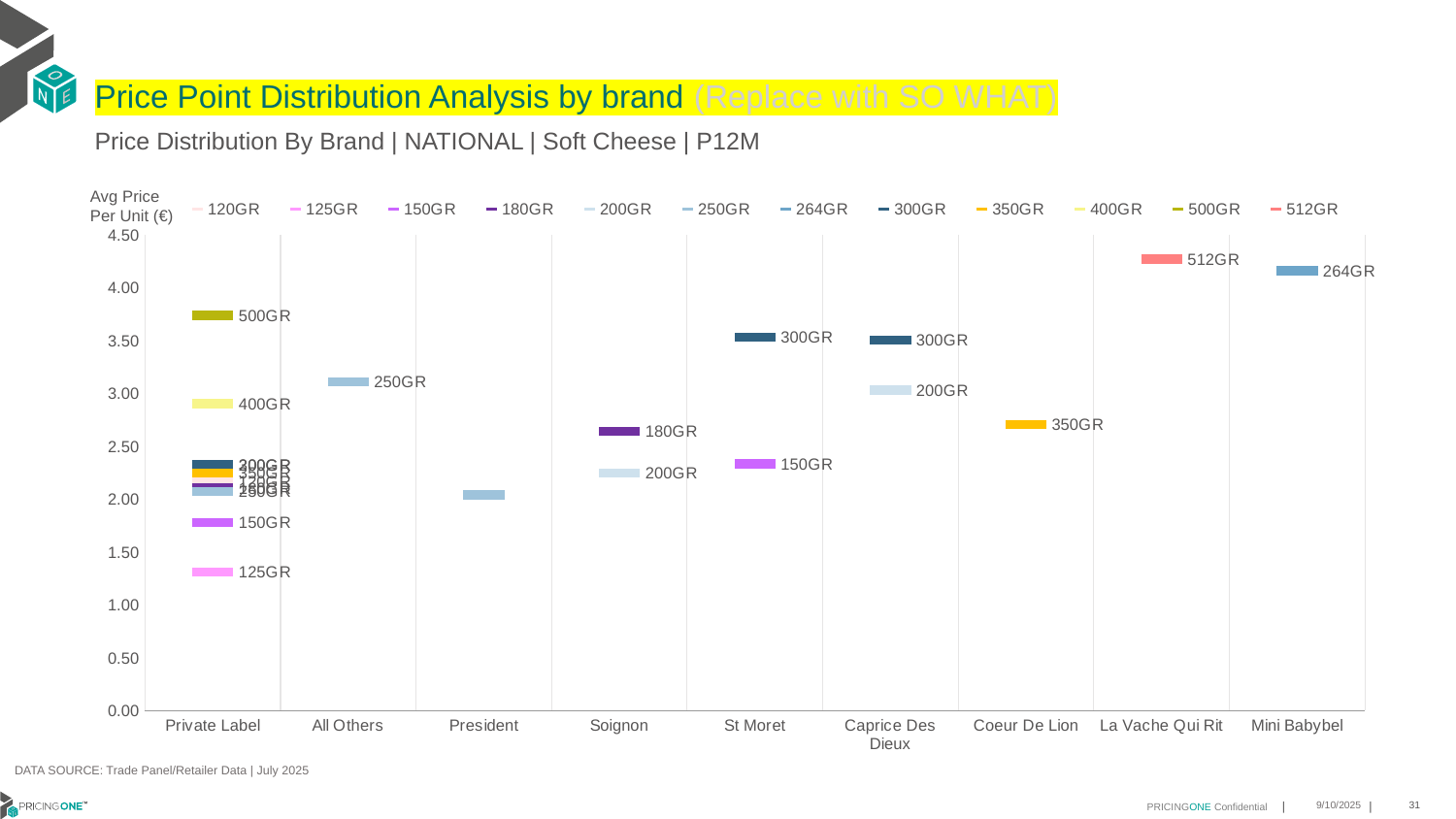

# Price Point Distribution Analysis by brand (Replace with SO WHAT)
Price Distribution By Brand | NATIONAL | Soft Cheese | P12M

### Chart

| Category | 120GR | 125GR | 150GR | 180GR | 200GR | 250GR | 264GR | 300GR | 350GR | 400GR | 500GR | 512GR |
|---|---|---|---|---|---|---|---|---|---|---|---|---|
| Private Label | 2.1683 | 1.3114 | 1.7789 | 2.1045 | 2.3249 | 2.0734 | None | 2.3258 | 2.2444 | 2.9029 | 3.7364 | None |
| All Others | None | None | None | None | None | 3.1079 | None | None | None | None | None | None |
| President | None | None | None | None | None | 2.0386 | None | None | None | None | None | None |
| Soignon | None | None | None | 2.6435 | 2.2473 | None | None | None | None | None | None | None |
| St Moret | None | None | 2.3322 | None | None | None | None | 3.5305 | None | None | None | None |
| Caprice Des Dieux | None | None | None | None | 3.0304 | None | None | 3.5019 | None | None | None | None |
| Coeur De Lion | None | None | None | None | None | None | None | None | 2.7062 | None | None | None |
| La Vache Qui Rit | None | None | None | None | None | None | None | None | None | None | None | 4.269 |
| Mini Babybel | None | None | None | None | None | None | 4.1582 | None | None | None | None | None |
Avg Price
Per Unit (€)
DATA SOURCE: Trade Panel/Retailer Data | July 2025
9/10/2025
31